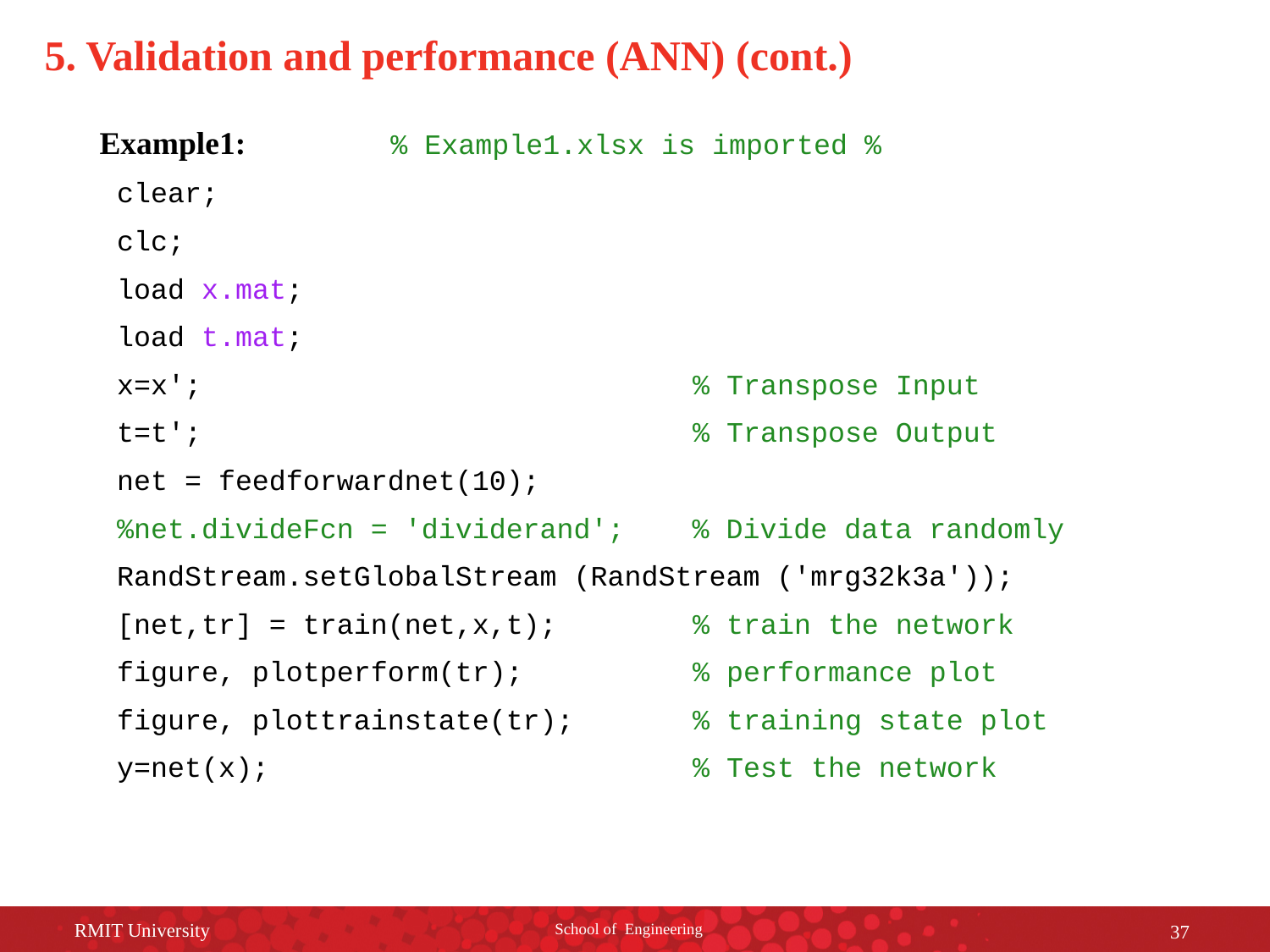

# 5. Validation and performance (ANN) (cont.)
Example1:                  % Example1.xlsx is imported %
clear;
clc;
load x.mat;
load t.mat;
x=x';                             % Transpose Input
t=t';                             % Transpose Output
net = feedforwardnet(10);
%net.divideFcn = 'dividerand';    % Divide data randomly
RandStream.setGlobalStream (RandStream ('mrg32k3a'));
[net,tr] = train(net,x,t);        % train the network
figure, plotperform(tr);          % performance plot
figure, plottrainstate(tr);       % training state plot
y=net(x);                         % Test the network

RMIT University
School of  Engineering
37